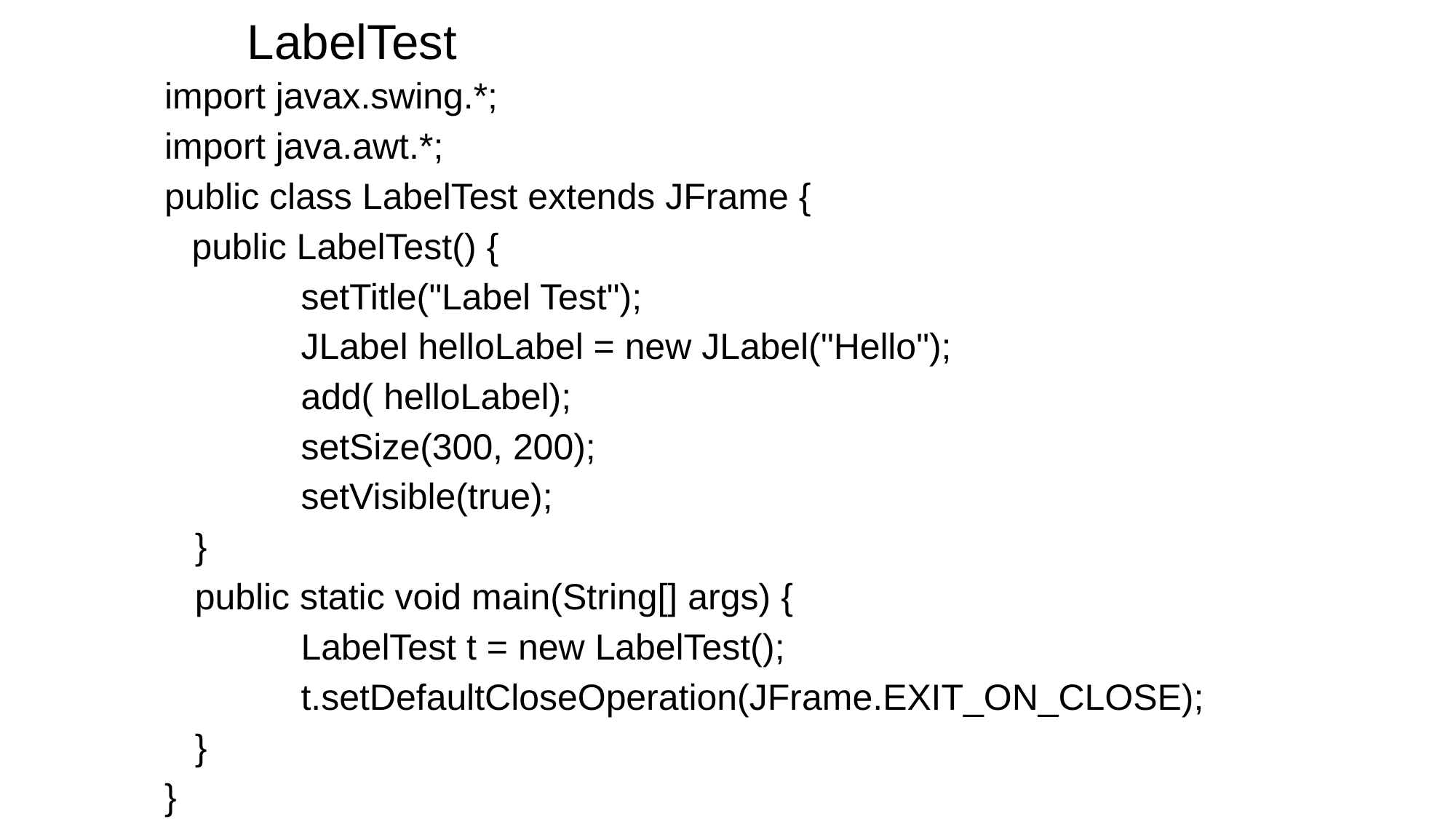

# LabelTest
import javax.swing.*;
import java.awt.*;
public class LabelTest extends JFrame {
	public LabelTest() {
		setTitle("Label Test");
		JLabel helloLabel = new JLabel("Hello");
		add( helloLabel);
		setSize(300, 200);
		setVisible(true);
   }
   public static void main(String[] args) {
		LabelTest t = new LabelTest();
		t.setDefaultCloseOperation(JFrame.EXIT_ON_CLOSE);
   }
}